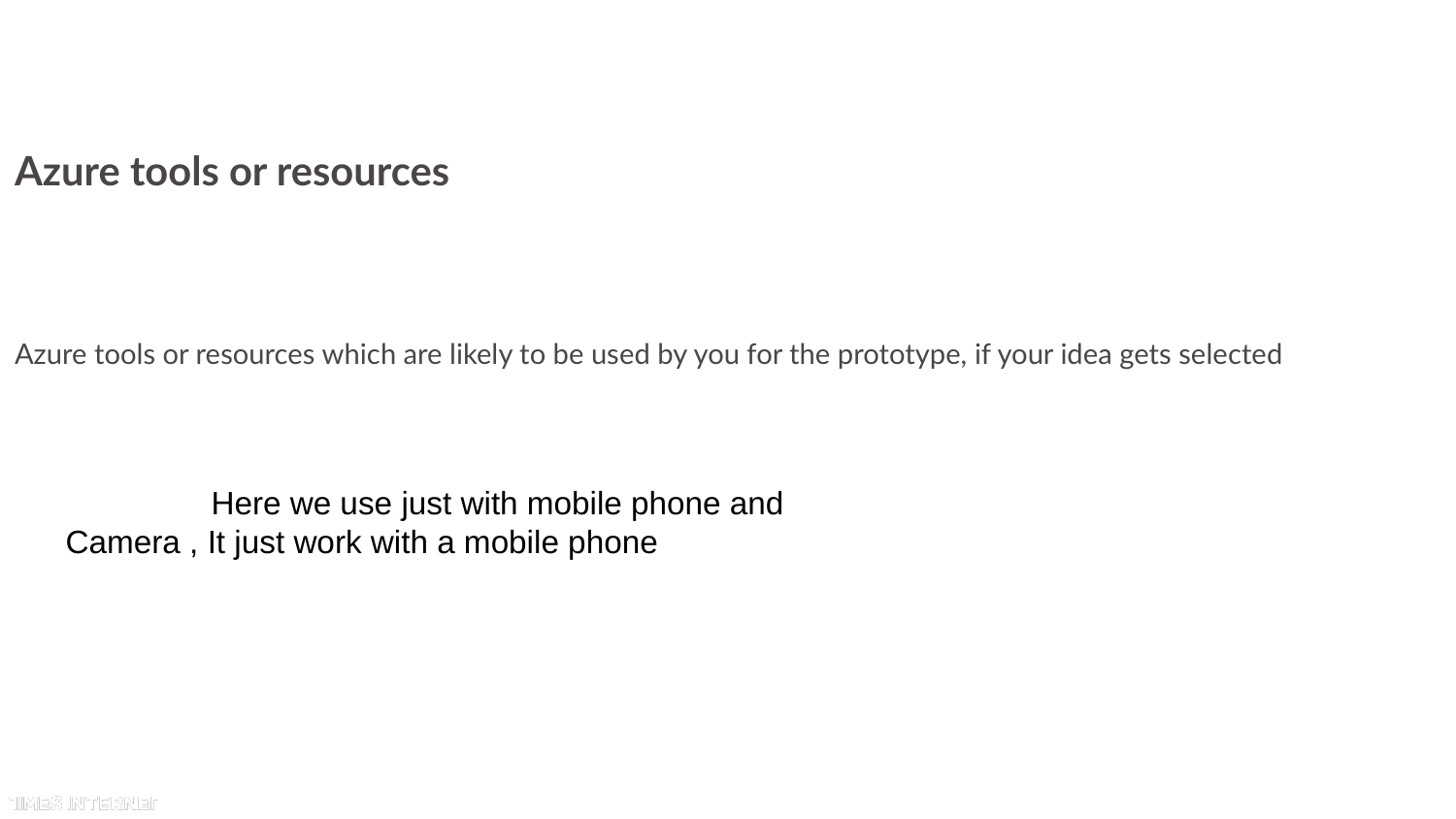

# Azure tools or resources
Azure tools or resources which are likely to be used by you for the prototype, if your idea gets selected
	Here we use just with mobile phone and Camera , It just work with a mobile phone